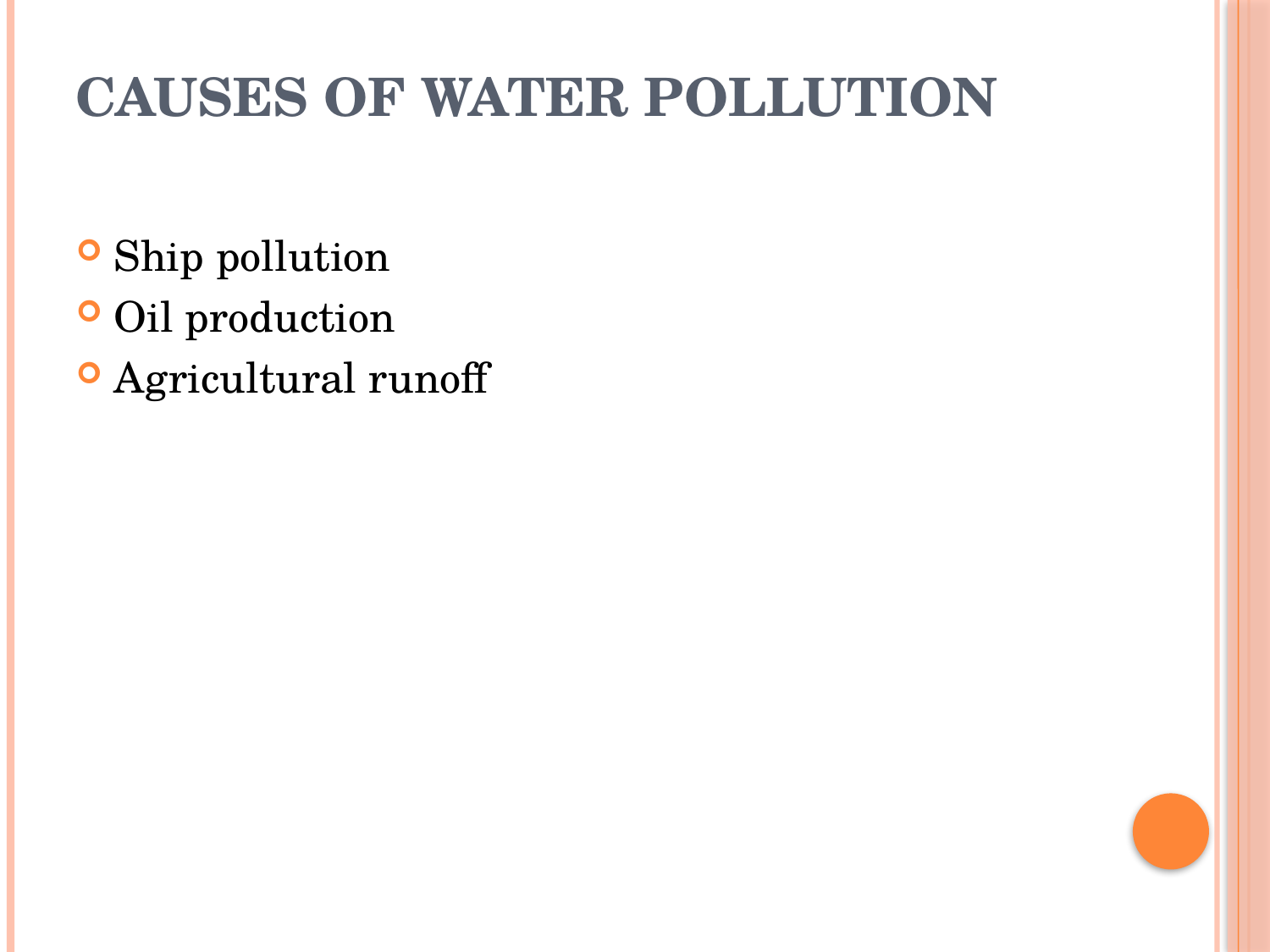

# Causes of water pollution
Ship pollution
Oil production
Agricultural runoff